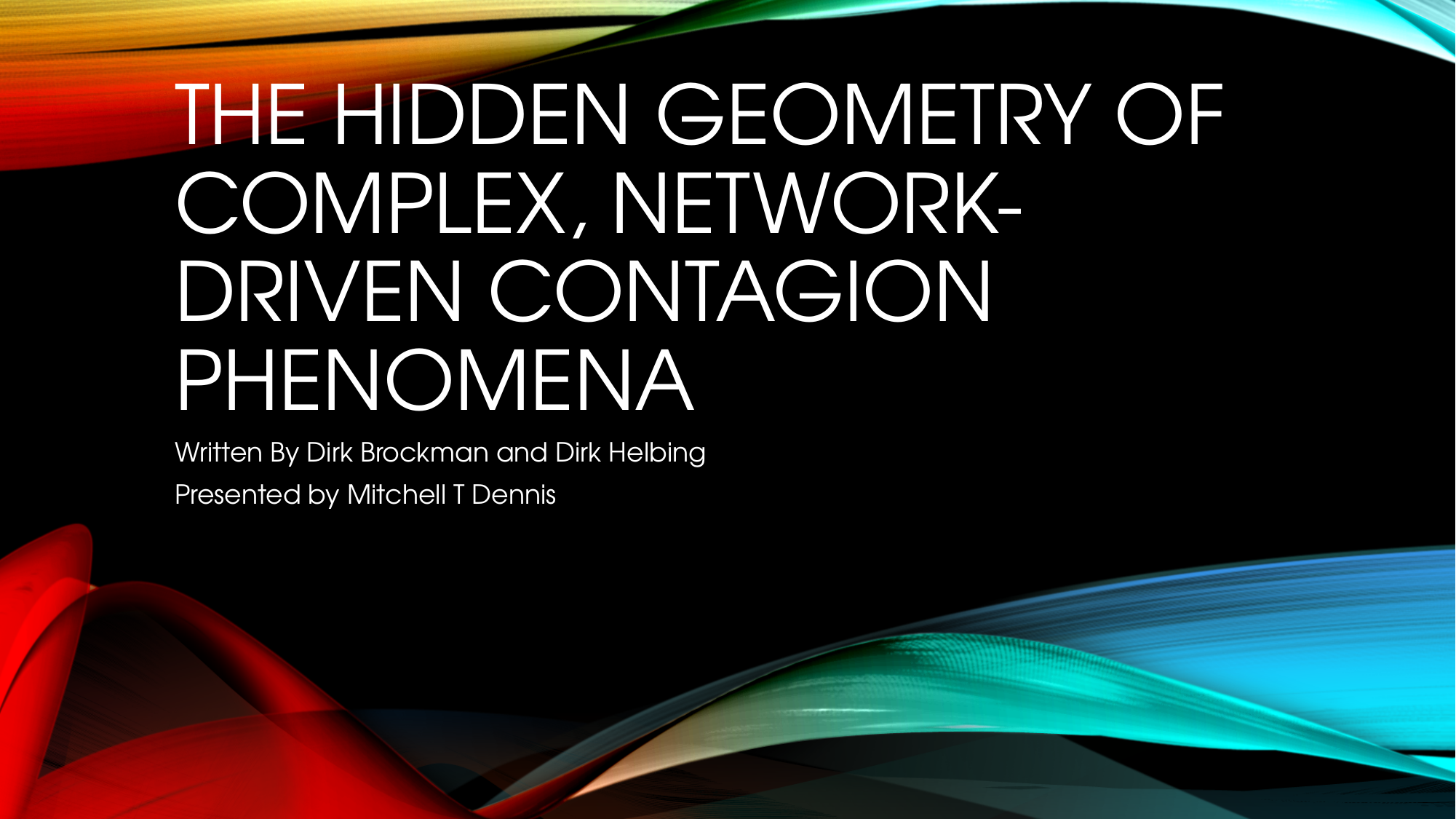

# The Hidden Geometry of Complex, Network-Driven Contagion Phenomena
Written By Dirk Brockman and Dirk Helbing
Presented by Mitchell T Dennis